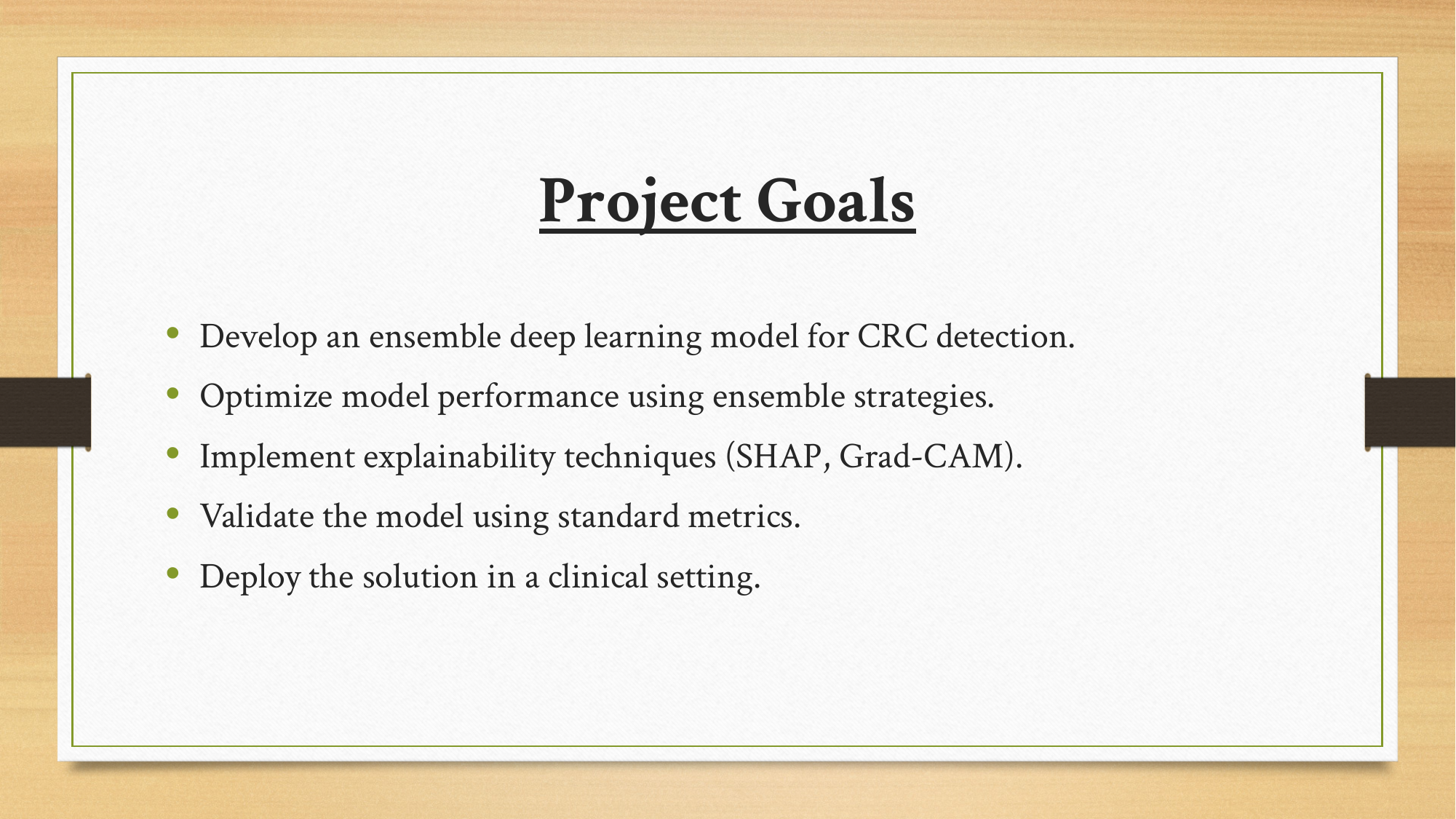

# Project Goals
Develop an ensemble deep learning model for CRC detection.
Optimize model performance using ensemble strategies.
Implement explainability techniques (SHAP, Grad-CAM).
Validate the model using standard metrics.
Deploy the solution in a clinical setting.